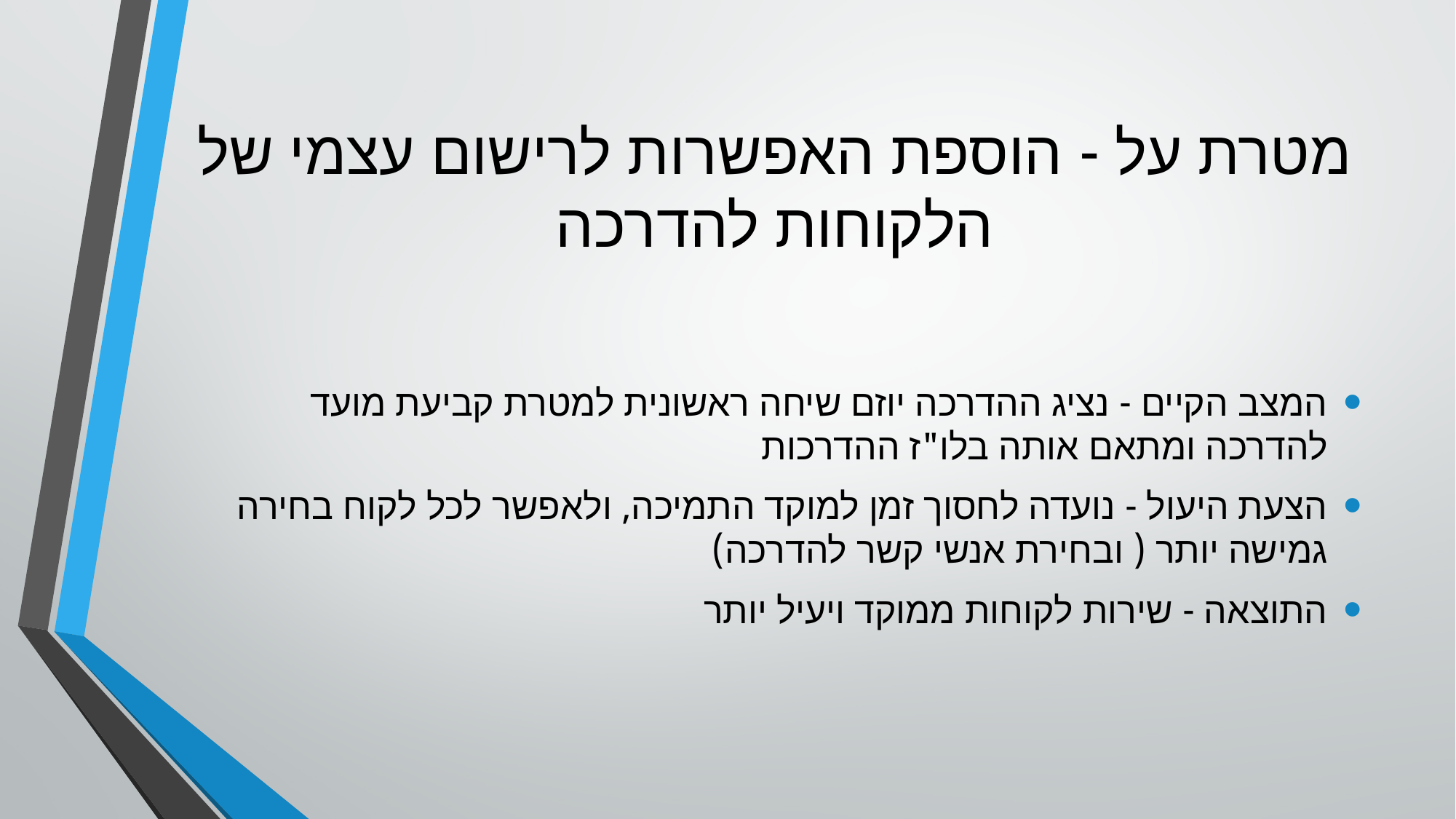

# מטרת על - הוספת האפשרות לרישום עצמי של הלקוחות להדרכה
המצב הקיים - נציג ההדרכה יוזם שיחה ראשונית למטרת קביעת מועד להדרכה ומתאם אותה בלו"ז ההדרכות
הצעת היעול - נועדה לחסוך זמן למוקד התמיכה, ולאפשר לכל לקוח בחירה גמישה יותר ( ובחירת אנשי קשר להדרכה)
התוצאה - שירות לקוחות ממוקד ויעיל יותר